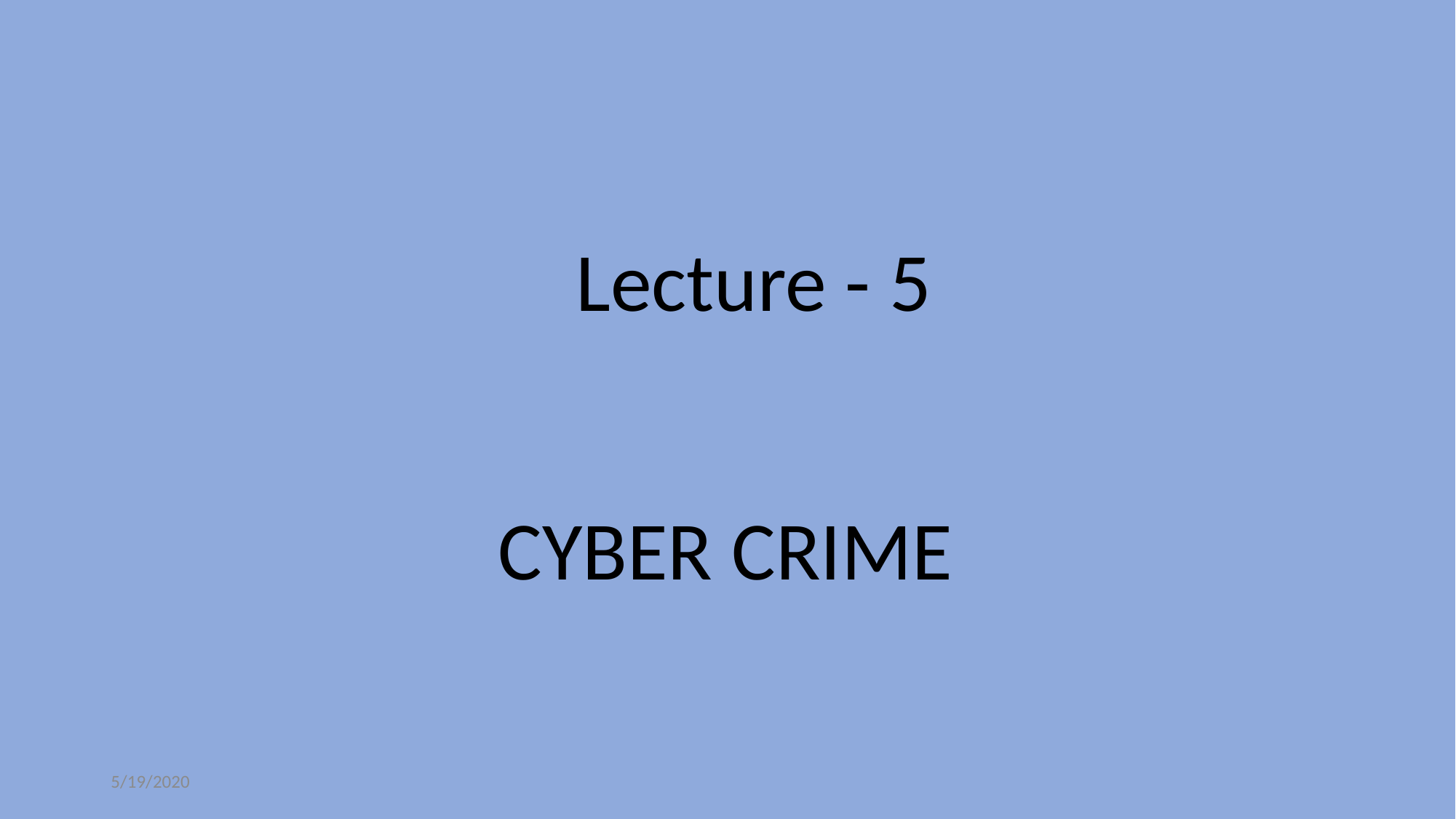

# Lecture - 5 CYBER CRIME
5/19/2020